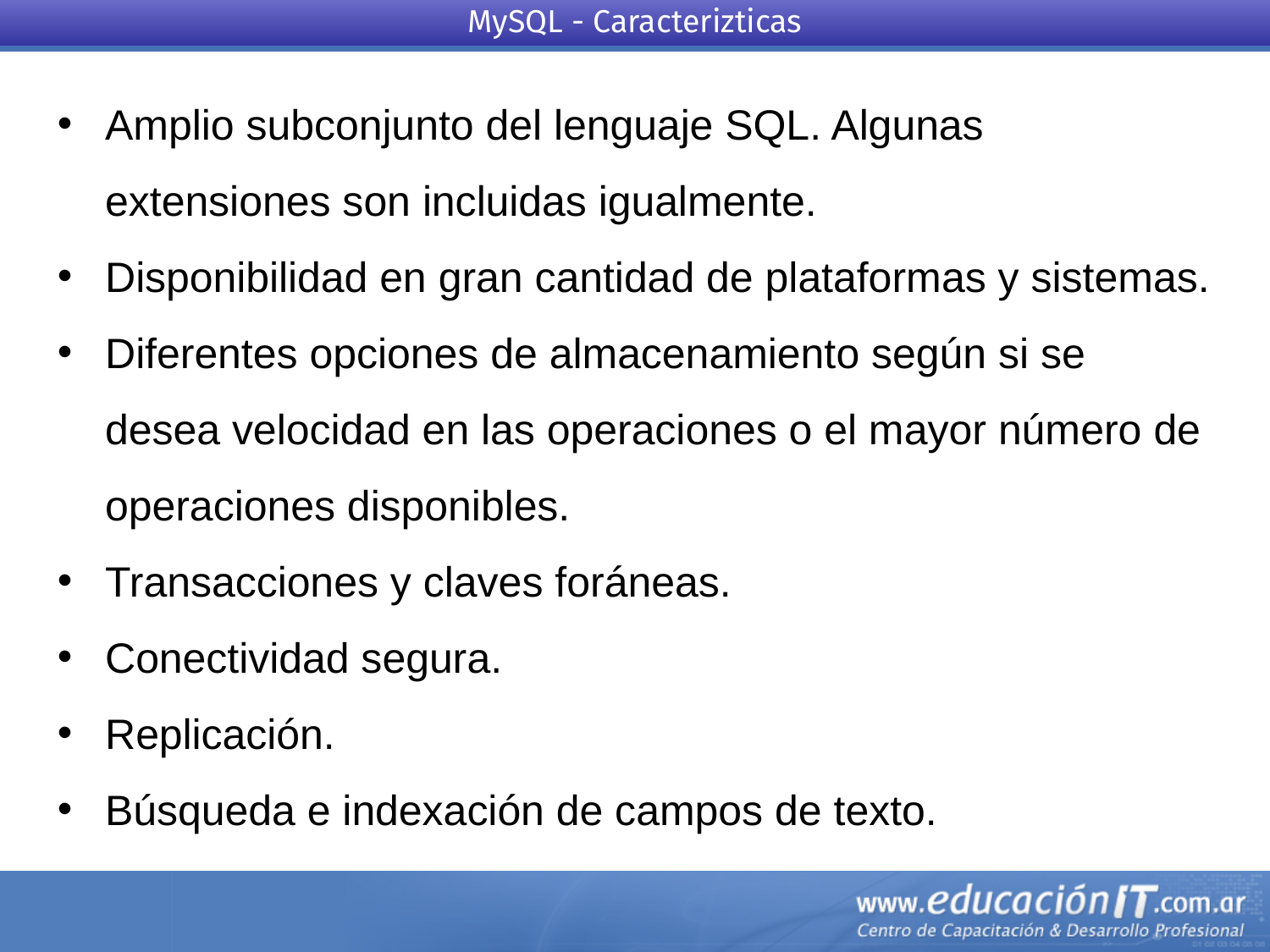

MySQL - Caracterizticas
Amplio subconjunto del lenguaje SQL. Algunas extensiones son incluidas igualmente.
Disponibilidad en gran cantidad de plataformas y sistemas.
Diferentes opciones de almacenamiento según si se desea velocidad en las operaciones o el mayor número de operaciones disponibles.
Transacciones y claves foráneas.
Conectividad segura.
Replicación.
Búsqueda e indexación de campos de texto.